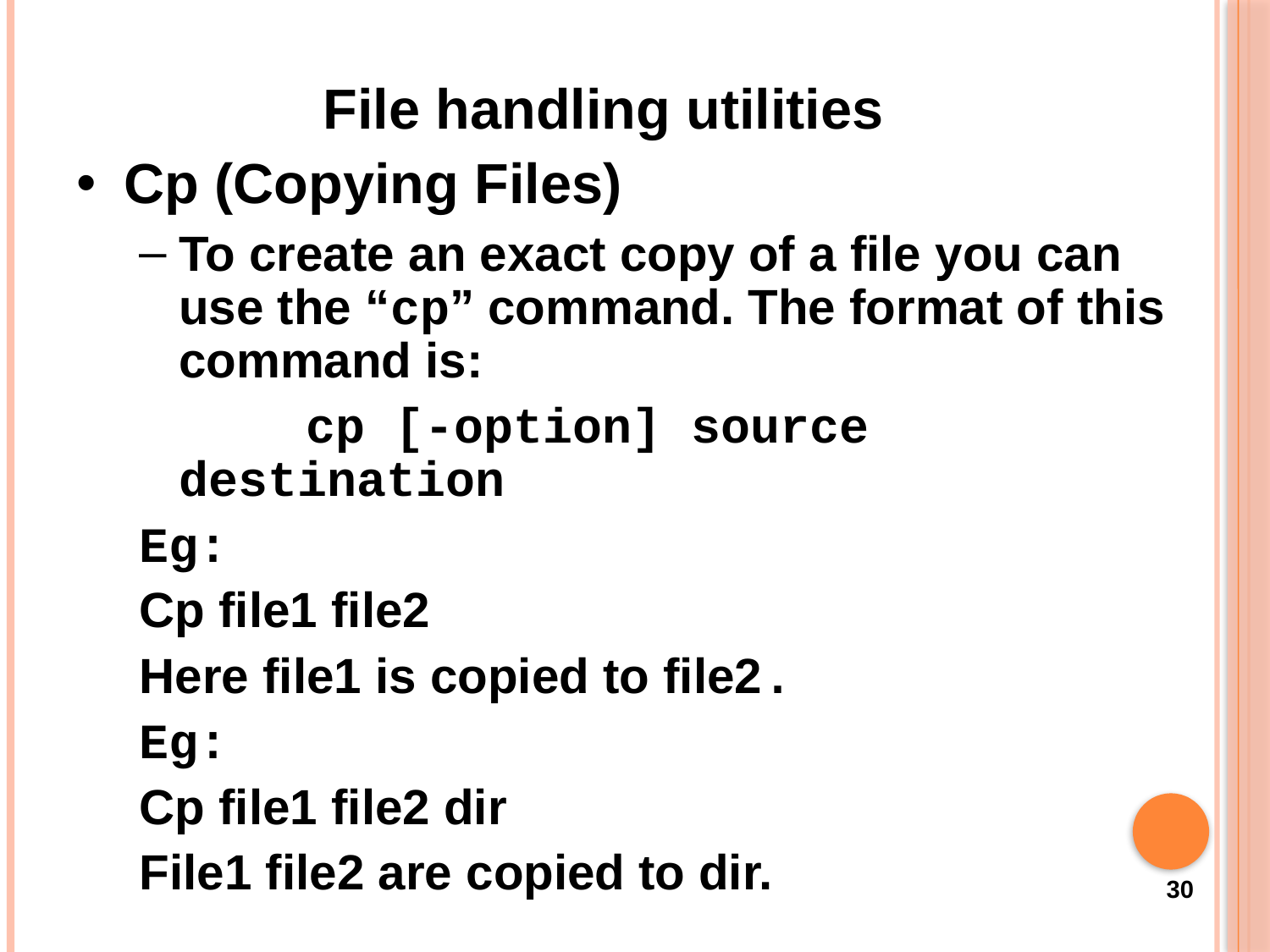

File handling utilities
Cp (Copying Files)
To create an exact copy of a file you can use the “cp” command. The format of this command is:
		cp [-option] source destination
Eg:
Cp file1 file2
Here file1 is copied to file2.
Eg:
Cp file1 file2 dir
File1 file2 are copied to dir.

30